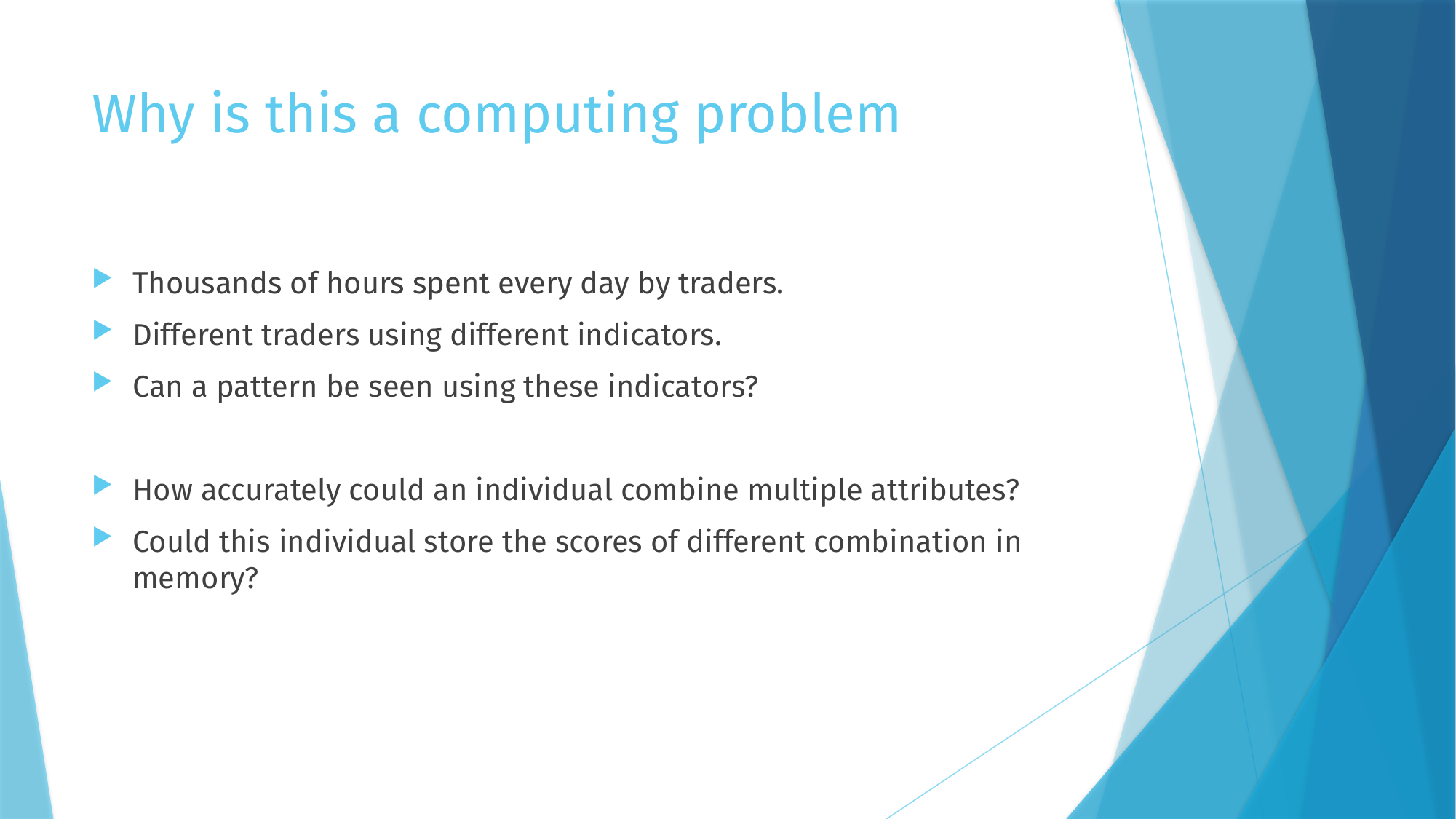

# Why is this a computing problem
Thousands of hours spent every day by traders.
Different traders using different indicators.
Can a pattern be seen using these indicators?

How accurately could an individual combine multiple attributes?
Could this individual store the scores of different combination in memory?